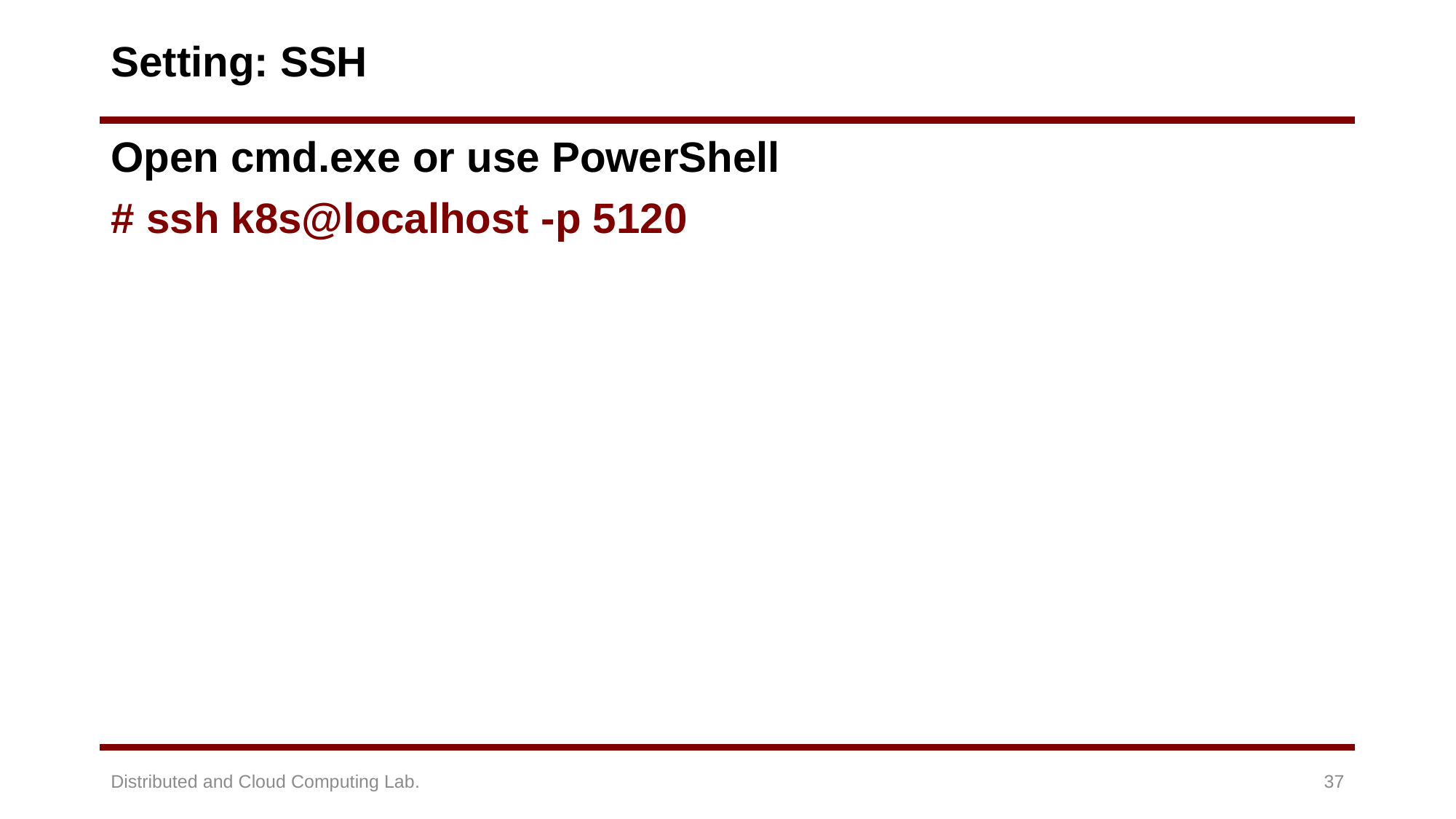

# Setting: SSH
Open cmd.exe or use PowerShell
# ssh k8s@localhost -p 5120
Distributed and Cloud Computing Lab.
37